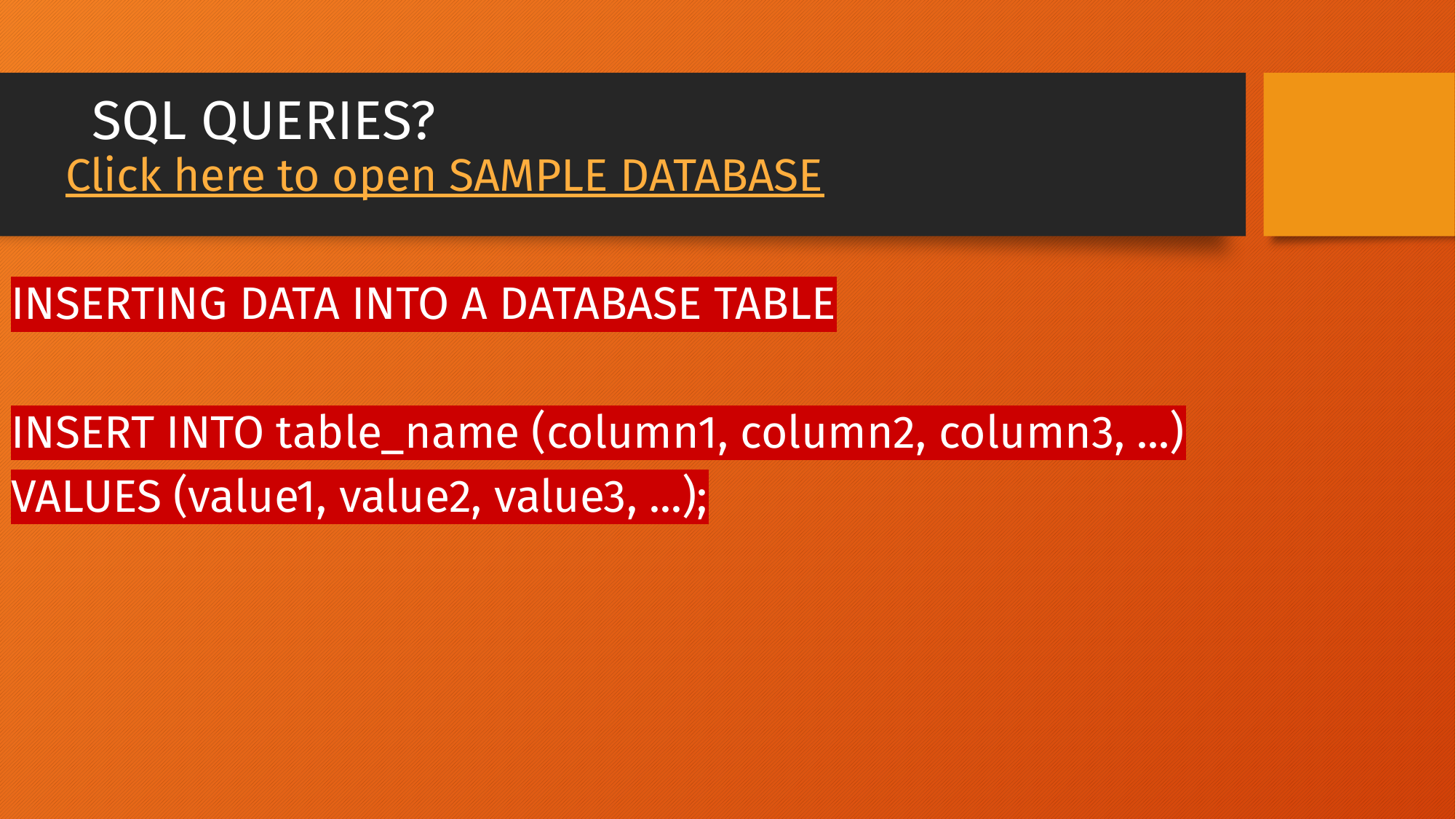

# SQL QUERIES?
Click here to open SAMPLE DATABASE

INSERTING DATA INTO A DATABASE TABLE

INSERT INTO table_name (column1, column2, column3, ...)
VALUES (value1, value2, value3, ...);